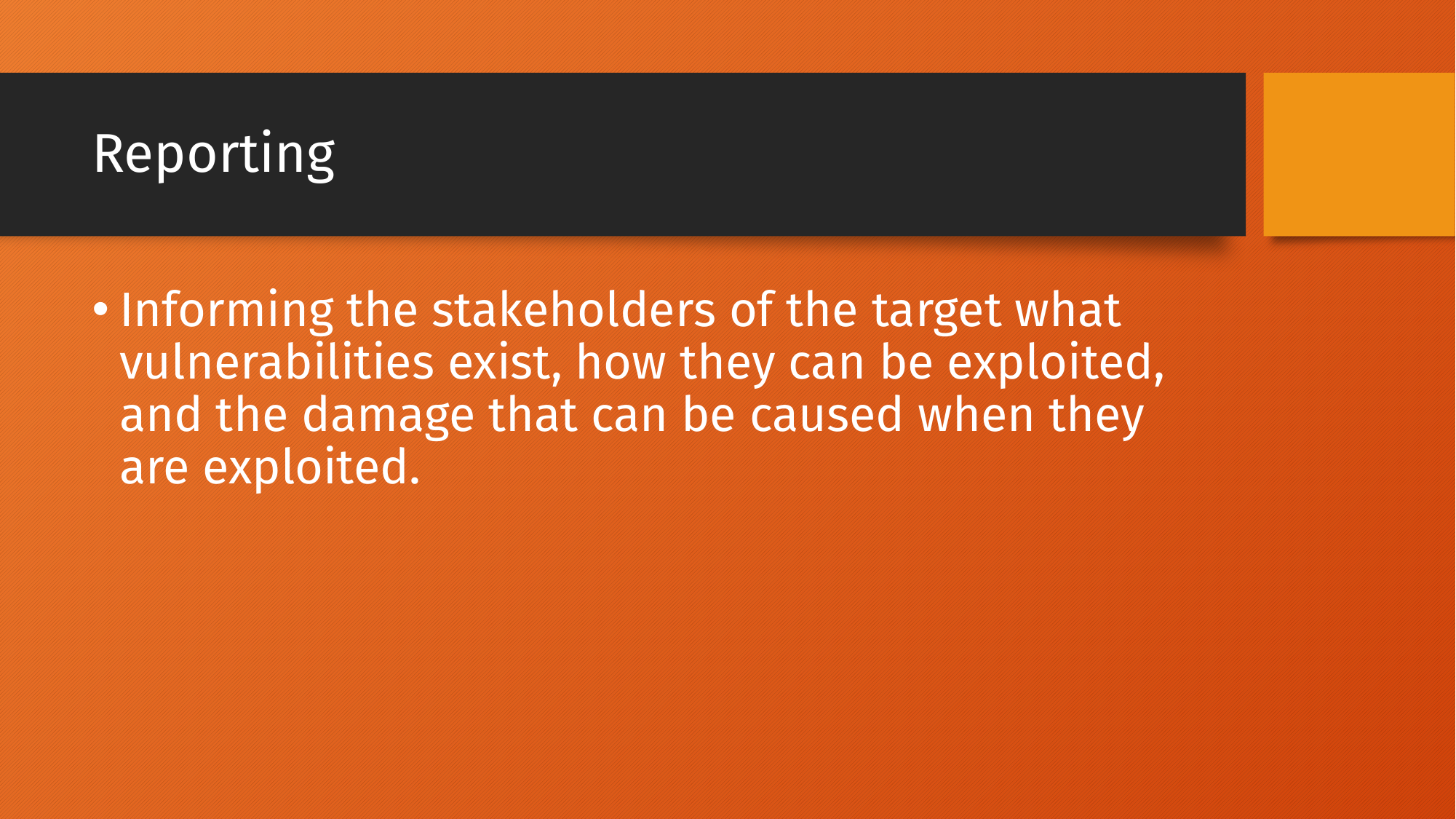

# Reporting
Informing the stakeholders of the target what vulnerabilities exist, how they can be exploited, and the damage that can be caused when they are exploited.